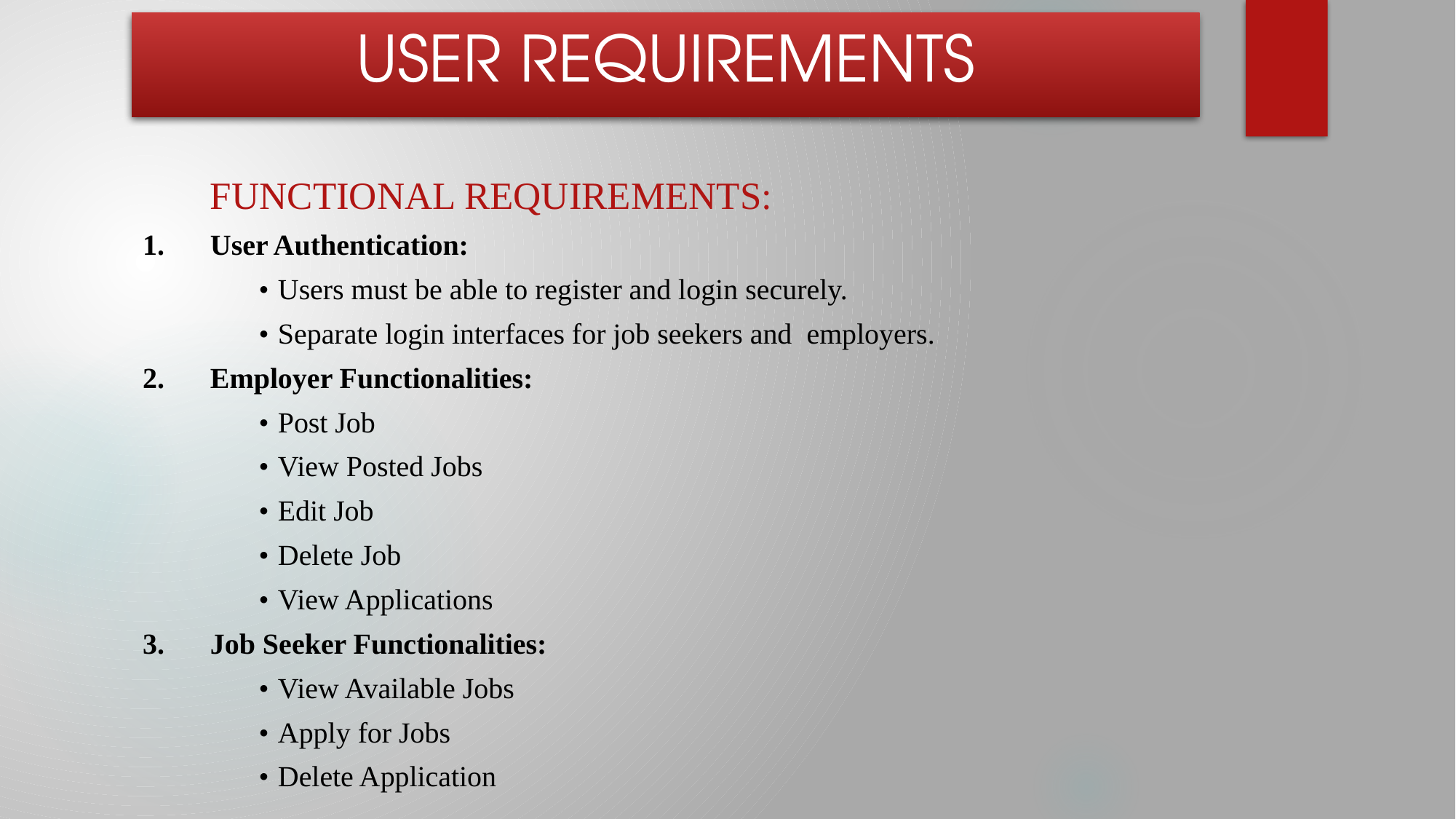

# USER REQUIREMENTS
	FUNCTIONAL REQUIREMENTS:
1.	User Authentication:
                •	Users must be able to register and login securely.
                •	Separate login interfaces for job seekers and  employers.
2.	Employer Functionalities:
                •	Post Job
                •	View Posted Jobs
                •	Edit Job
                •	Delete Job
                •	View Applications
3.	Job Seeker Functionalities:
                •	View Available Jobs
                •	Apply for Jobs
                •	Delete Application